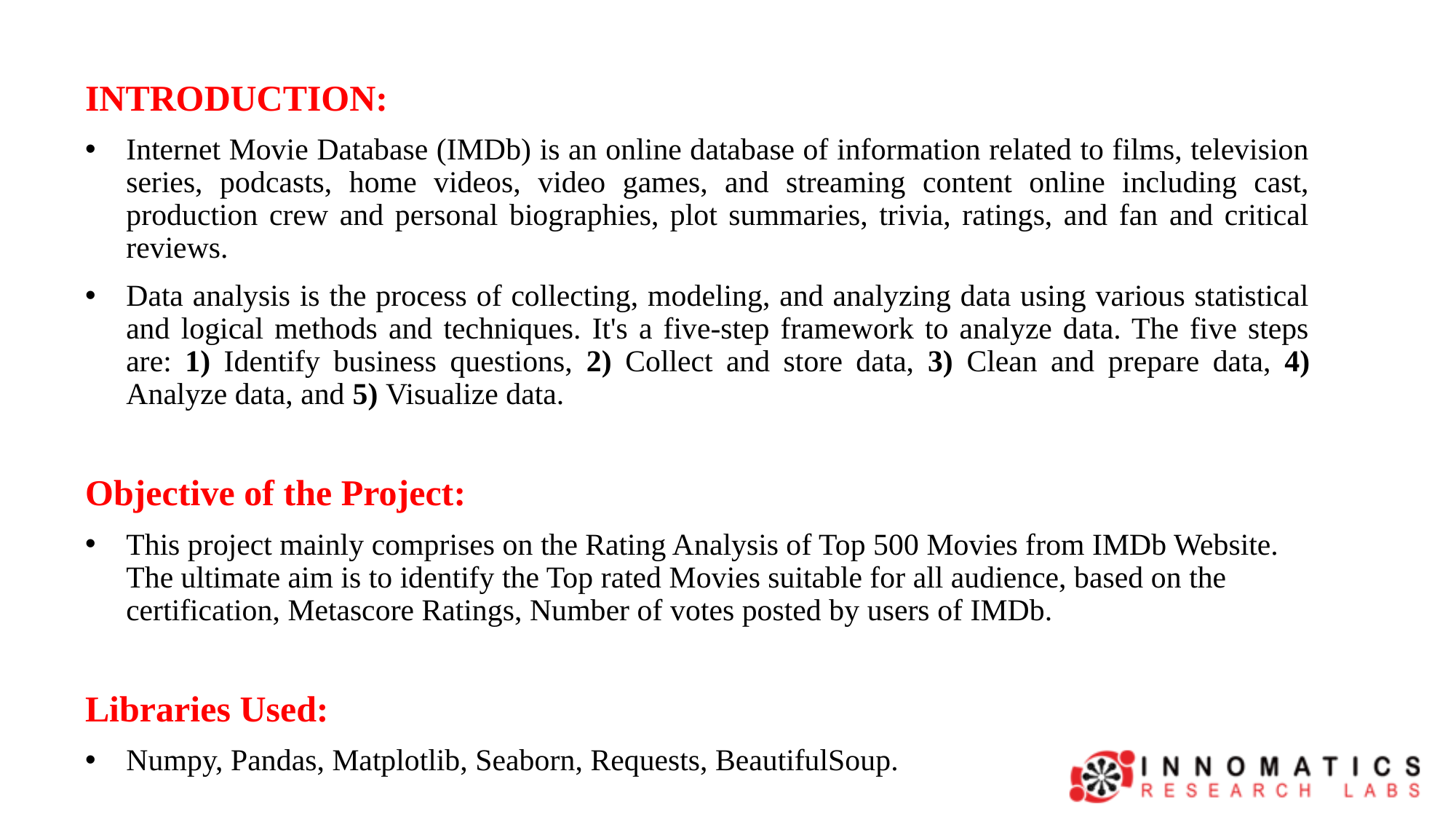

INTRODUCTION:
Internet Movie Database (IMDb) is an online database of information related to films, television series, podcasts, home videos, video games, and streaming content online including cast, production crew and personal biographies, plot summaries, trivia, ratings, and fan and critical reviews.
Data analysis is the process of collecting, modeling, and analyzing data using various statistical and logical methods and techniques. It's a five-step framework to analyze data. The five steps are: 1) Identify business questions, 2) Collect and store data, 3) Clean and prepare data, 4) Analyze data, and 5) Visualize data.

Objective of the Project:
This project mainly comprises on the Rating Analysis of Top 500 Movies from IMDb Website. The ultimate aim is to identify the Top rated Movies suitable for all audience, based on the certification, Metascore Ratings, Number of votes posted by users of IMDb.

Libraries Used:
Numpy, Pandas, Matplotlib, Seaborn, Requests, BeautifulSoup.